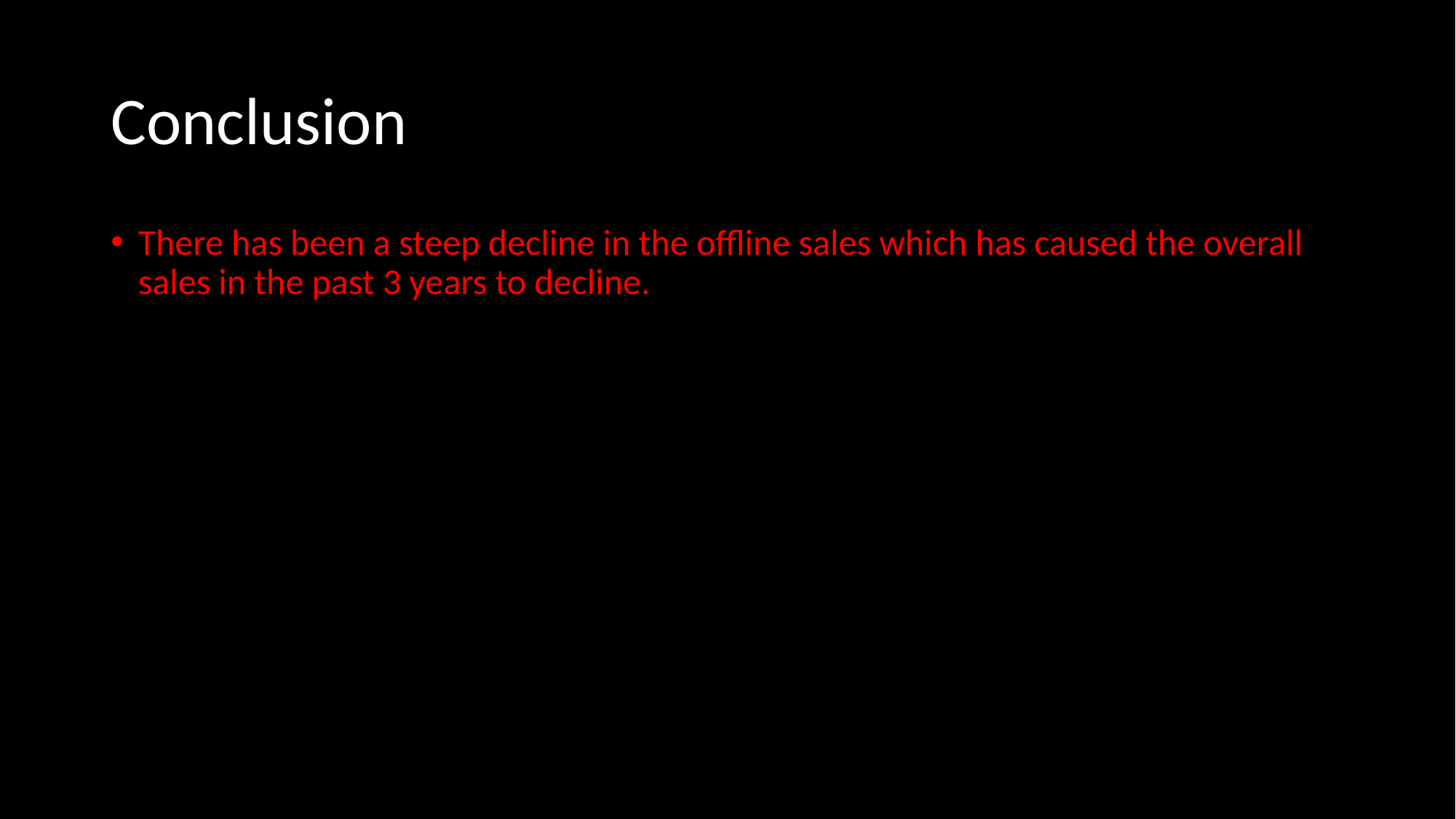

# Conclusion
There has been a steep decline in the offline sales which has caused the overall sales in the past 3 years to decline.